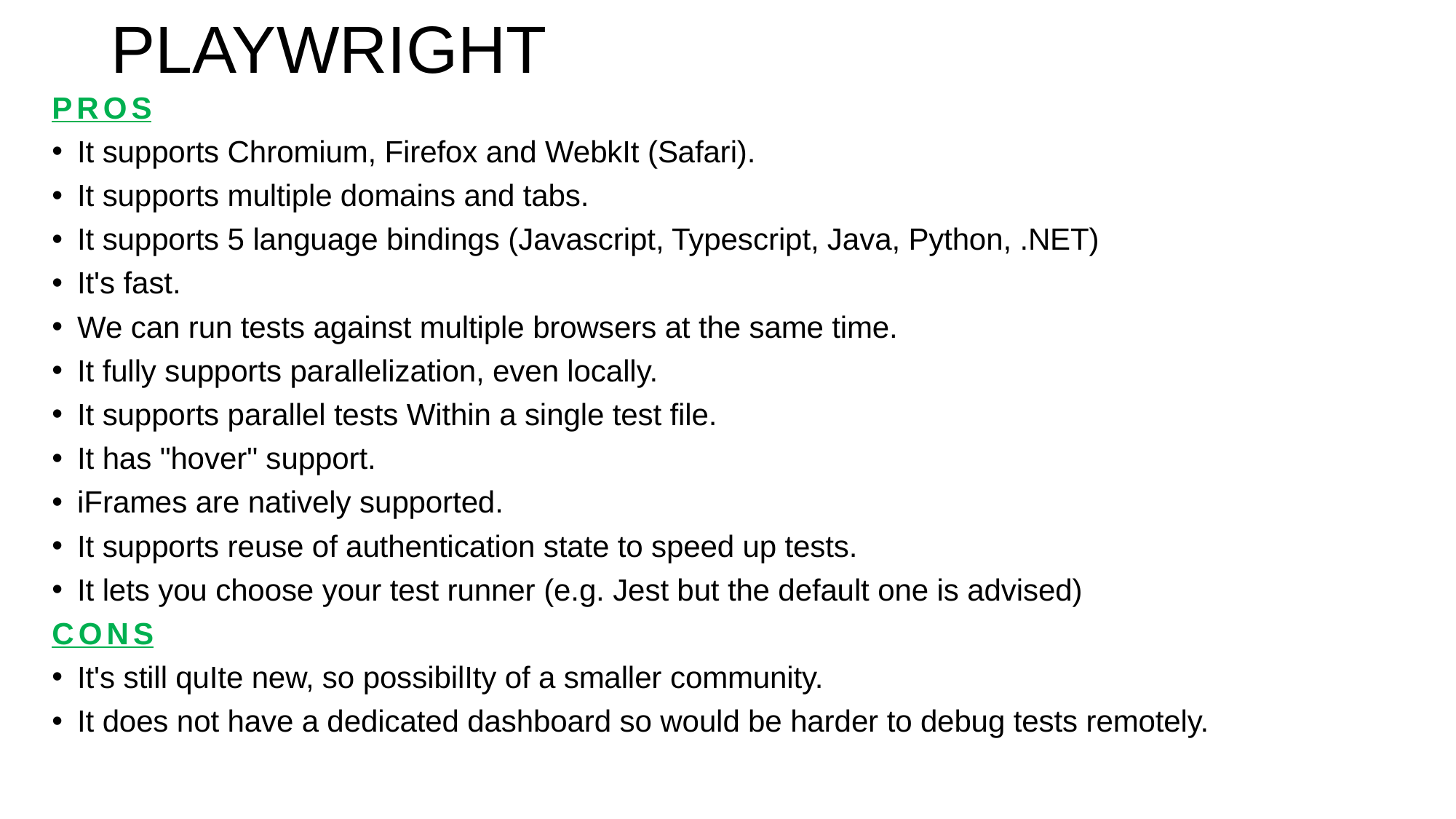

# PLAYWRIGHT
PROS
It supports Chromium, Firefox and WebkIt (Safari).
It supports multiple domains and tabs.
It supports 5 language bindings (Javascript, Typescript, Java, Python, .NET)
It's fast.
We can run tests against multiple browsers at the same time.
It fully supports parallelization, even locally.
It supports parallel tests Within a single test file.
It has "hover" support.
iFrames are natively supported.
It supports reuse of authentication state to speed up tests.
It lets you choose your test runner (e.g. Jest but the default one is advised)
CONS
It's still quIte new, so possibilIty of a smaller community.
It does not have a dedicated dashboard so would be harder to debug tests remotely.